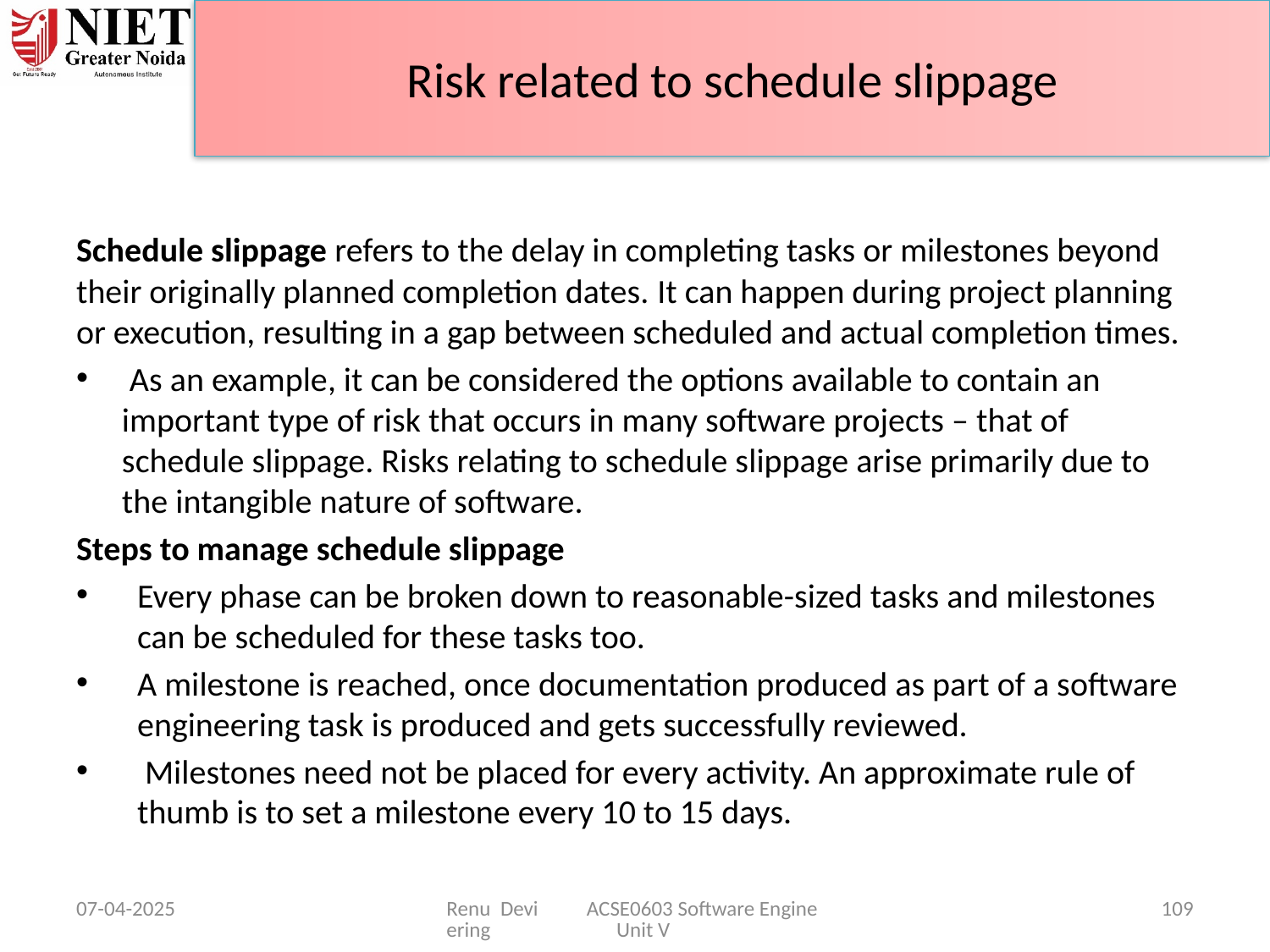

# Risk related to schedule slippage
Schedule slippage refers to the delay in completing tasks or milestones beyond their originally planned completion dates. It can happen during project planning or execution, resulting in a gap between scheduled and actual completion times.
 As an example, it can be considered the options available to contain an important type of risk that occurs in many software projects – that of schedule slippage. Risks relating to schedule slippage arise primarily due to the intangible nature of software.
Steps to manage schedule slippage
Every phase can be broken down to reasonable-sized tasks and milestones can be scheduled for these tasks too.
A milestone is reached, once documentation produced as part of a software engineering task is produced and gets successfully reviewed.
 Milestones need not be placed for every activity. An approximate rule of thumb is to set a milestone every 10 to 15 days.

07-04-2025
Renu  Devi          ACSE0603 Software Engineering                          Unit V
109